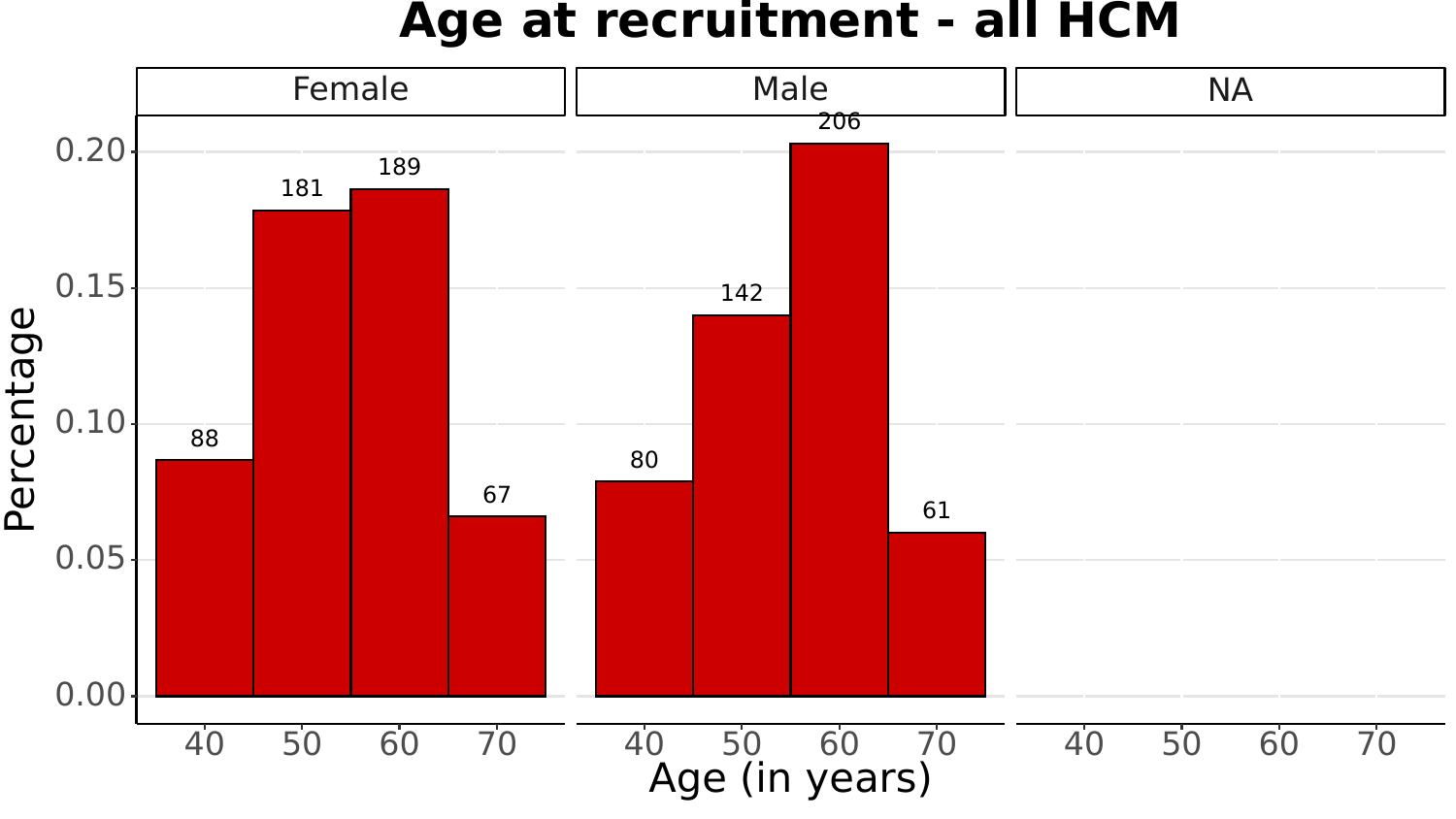

Age at recruitment - all HCM

Female
Male
NA
206

0.20

189
181

0.15
142

Percentage
0.10

88
80

67

61

0.05

0.00

40
50
60
70
40
50
60
70
40
50
60
70
Age (in years)